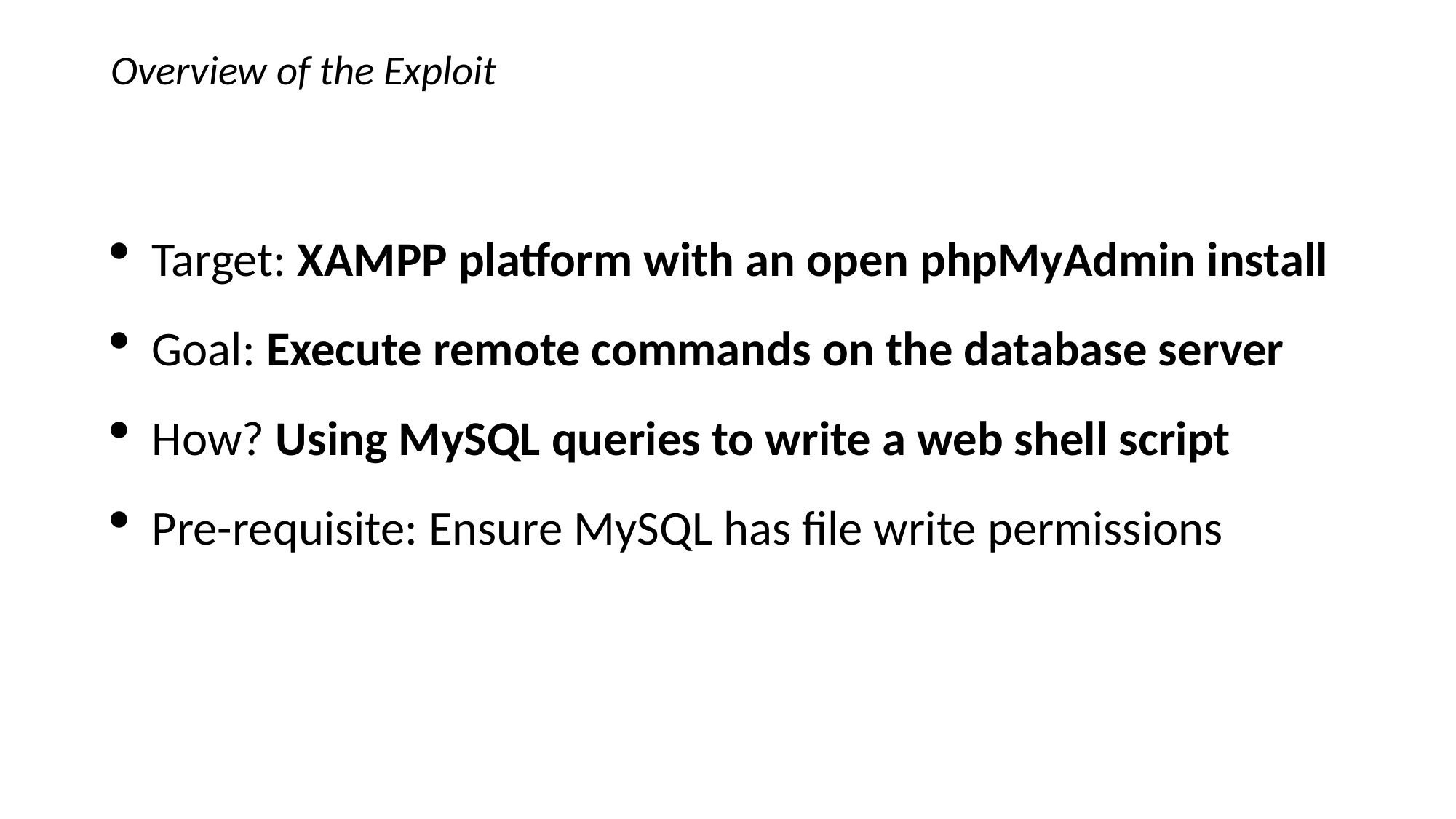

# Overview of the Exploit
Target: XAMPP platform with an open phpMyAdmin install
Goal: Execute remote commands on the database server
How? Using MySQL queries to write a web shell script
Pre-requisite: Ensure MySQL has file write permissions